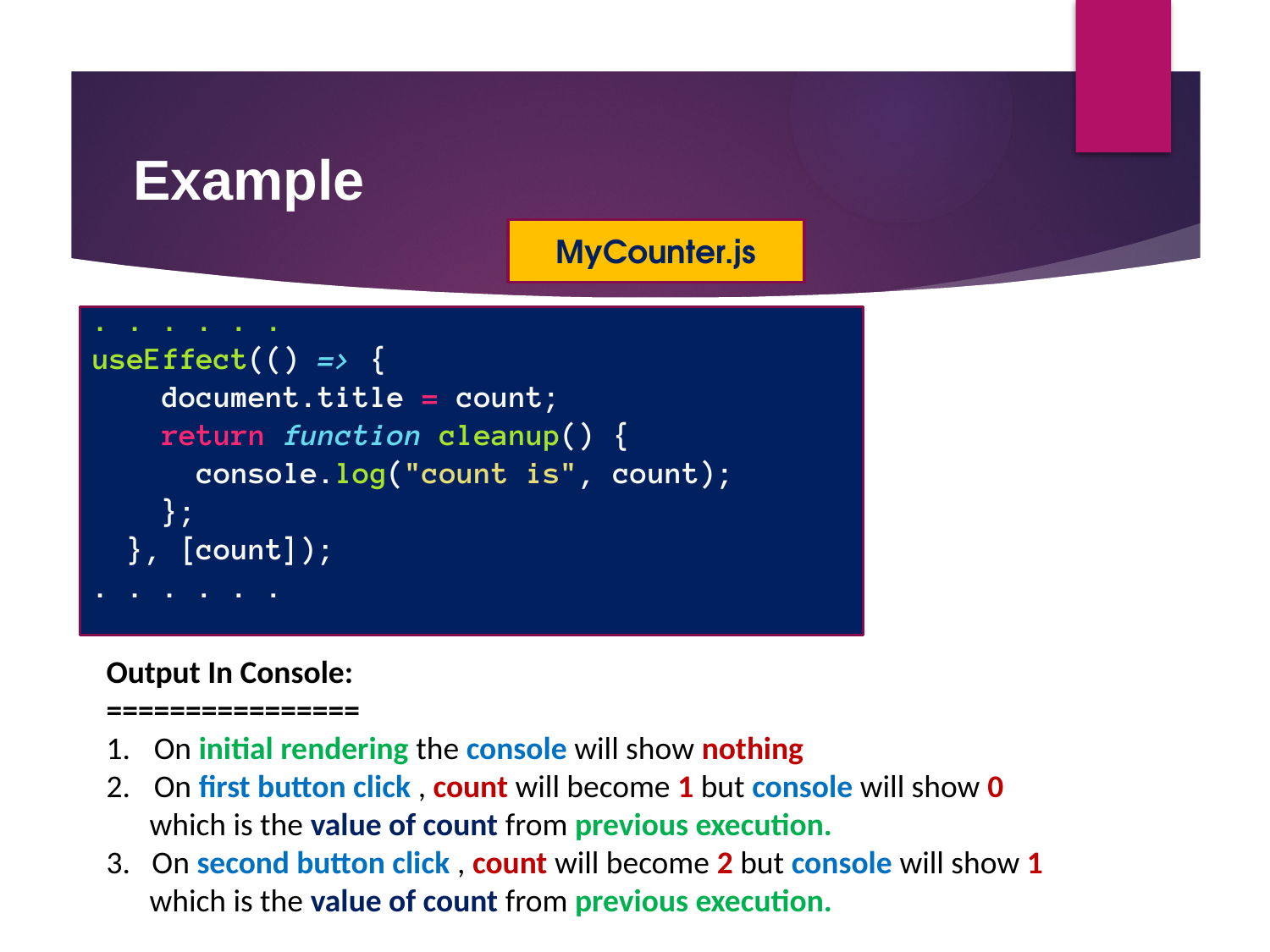

#
Example
MyCounter.js
. . . . . .
useEffect(() => {
    document.title = count;
    return function cleanup() {
      console.log("count is", count);
    };
  }, [count]);
. . . . . .

Output In Console:
================
On initial rendering the console will show nothing
On first button click , count will become 1 but console will show 0
      which is the value of count from previous execution.
3.   On second button click , count will become 2 but console will show 1
      which is the value of count from previous execution.